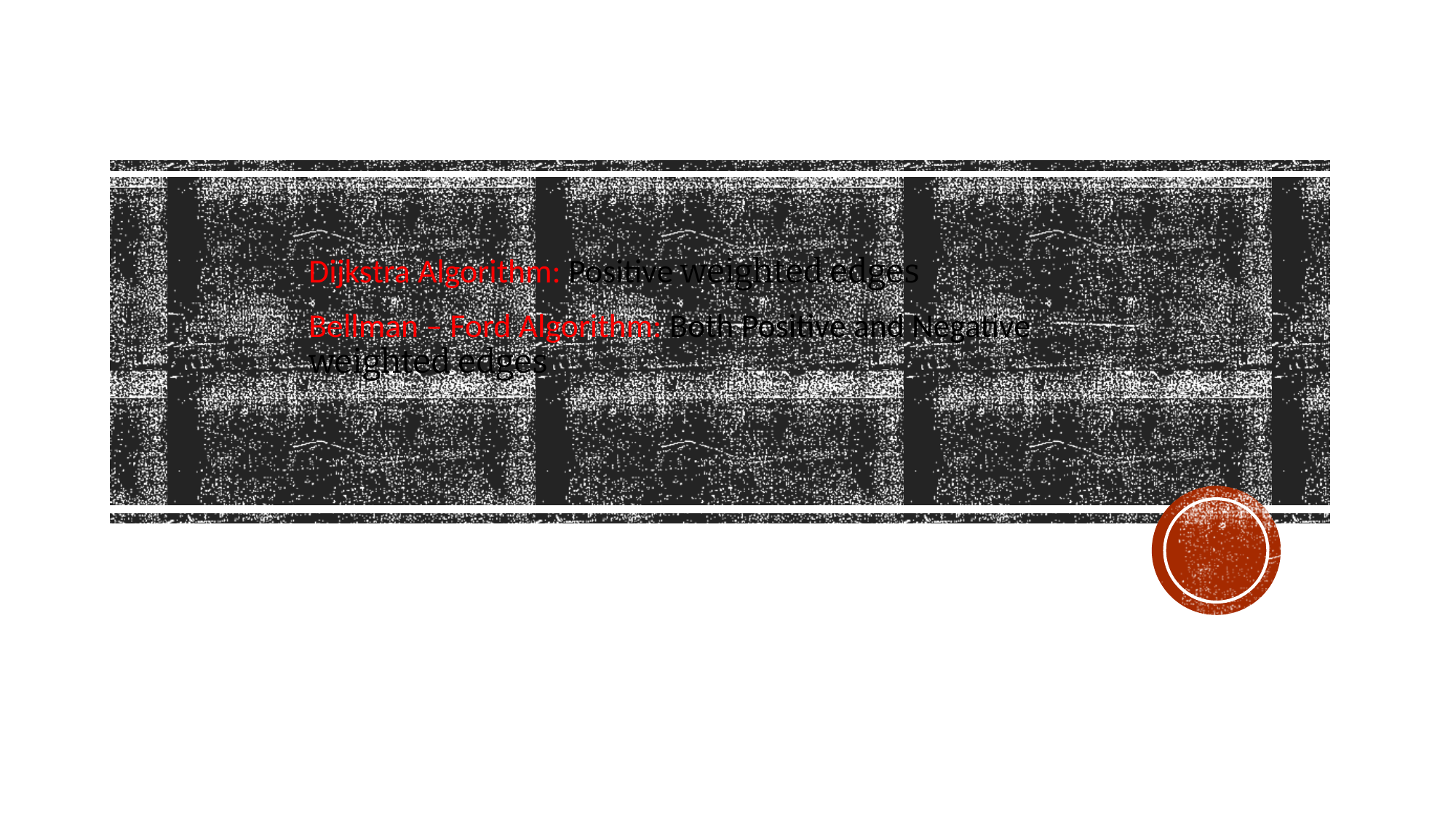

#
Dijkstra Algorithm: Positive weighted edges
Bellman – Ford Algorithm: Both Positive and Negative weighted edges